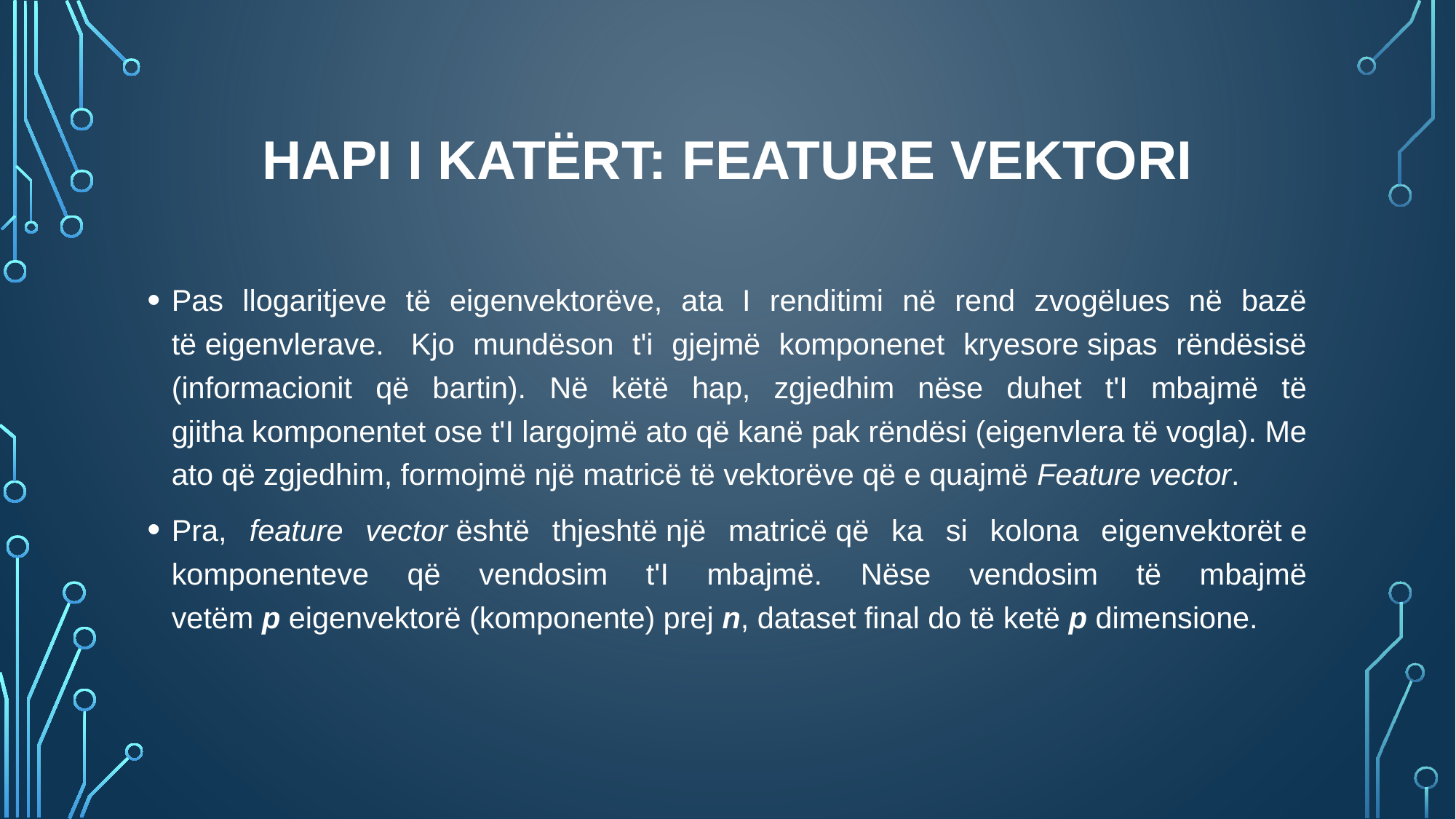

# Hapi I katërt: Feature vektori
Pas llogaritjeve të eigenvektorëve, ata I renditimi në rend zvogëlues në bazë të eigenvlerave.  Kjo mundëson t'i gjejmë komponenet kryesore sipas rëndësisë (informacionit që bartin). Në këtë hap, zgjedhim nëse duhet t'I mbajmë të gjitha komponentet ose t'I largojmë ato që kanë pak rëndësi (eigenvlera të vogla). Me ato që zgjedhim, formojmë një matricë të vektorëve që e quajmë Feature vector.
Pra, feature vector është thjeshtë një matricë që ka si kolona eigenvektorët e komponenteve që vendosim t'I mbajmë. Nëse vendosim të mbajmë vetëm p eigenvektorë (komponente) prej n, dataset final do të ketë p dimensione.